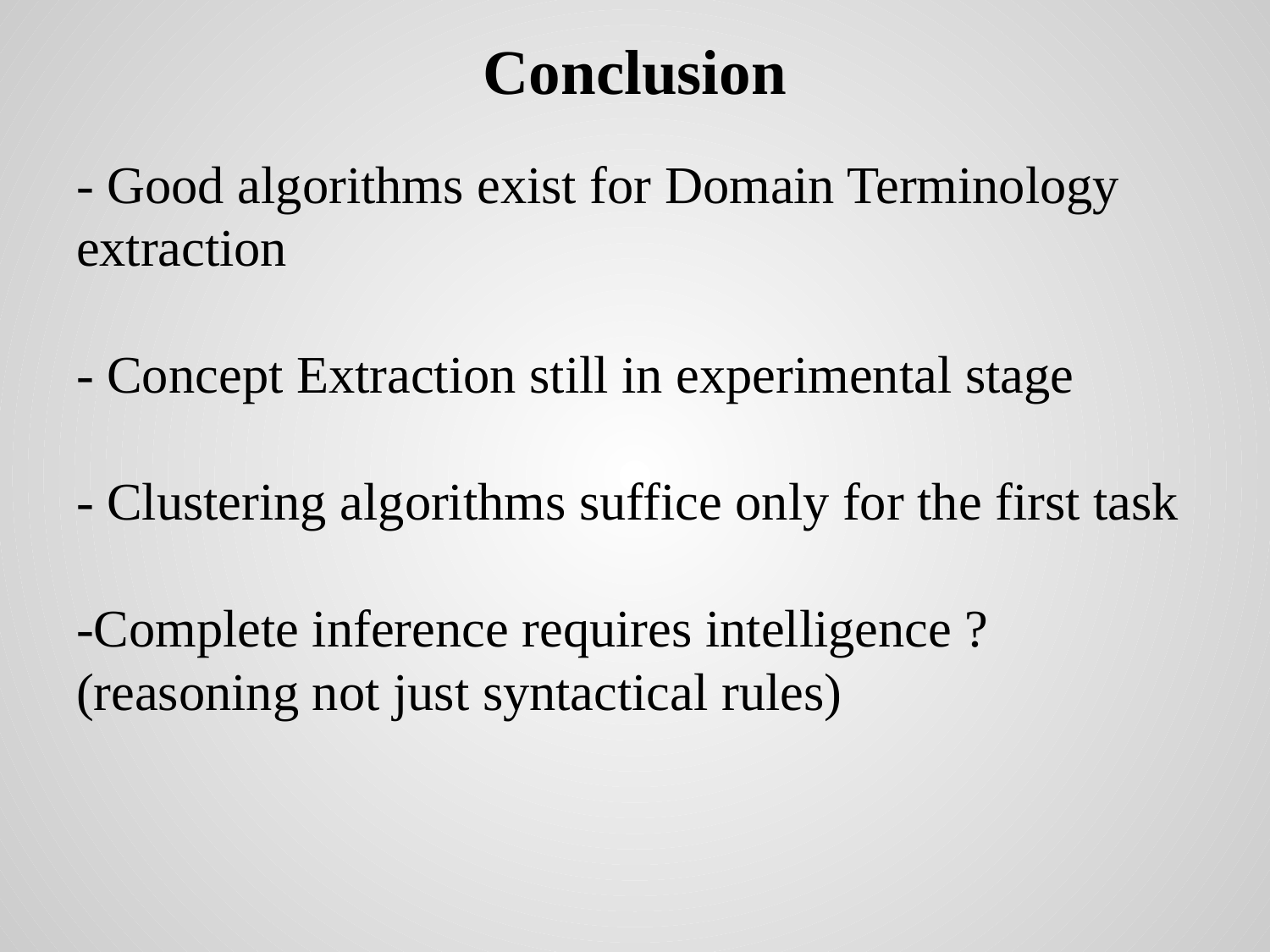

# Conclusion
- Good algorithms exist for Domain Terminology extraction

- Concept Extraction still in experimental stage

- Clustering algorithms suffice only for the first task

-Complete inference requires intelligence ? (reasoning not just syntactical rules)